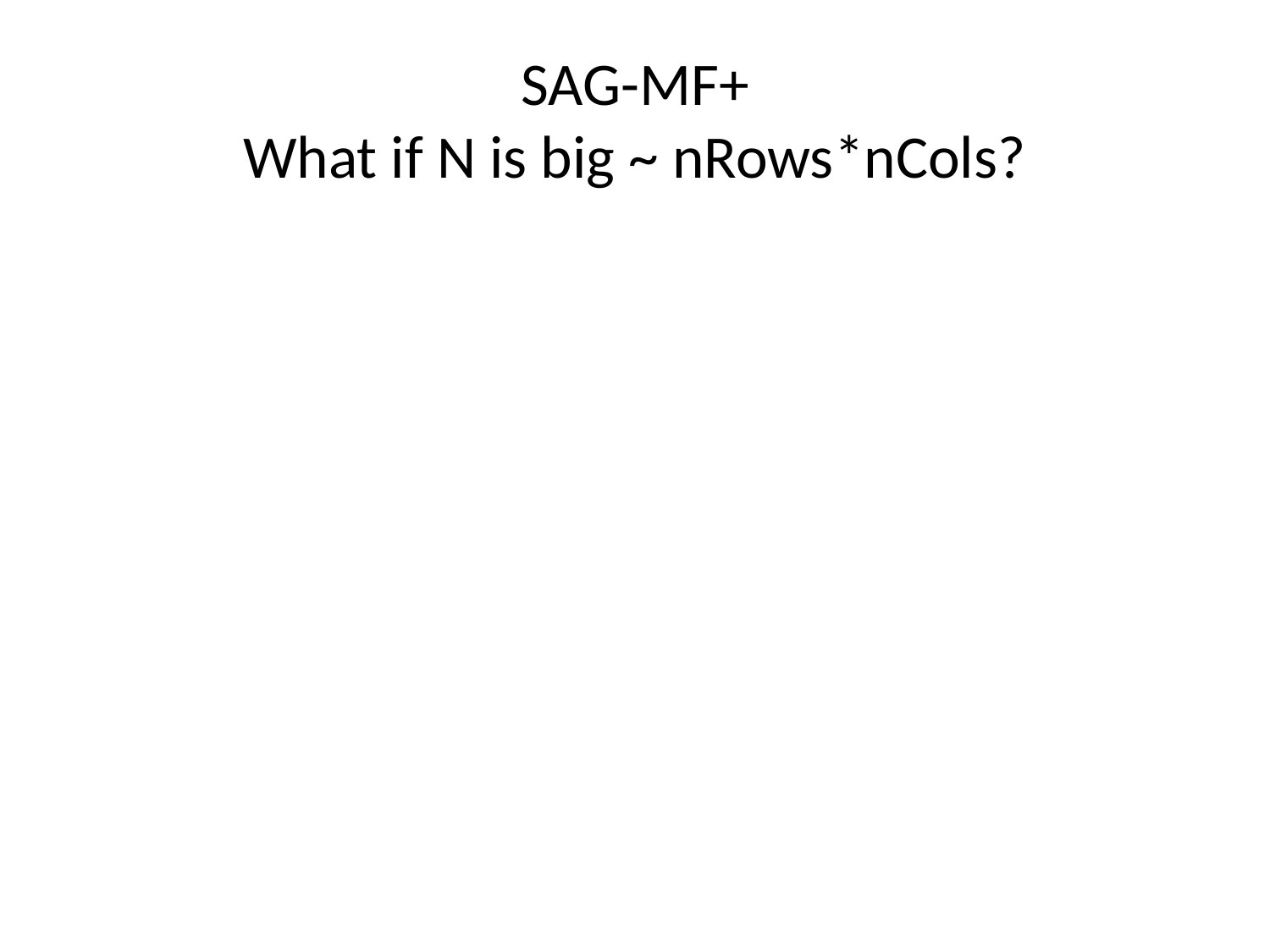

# SAG-MF+ What if N is big ~ nRows*nCols?